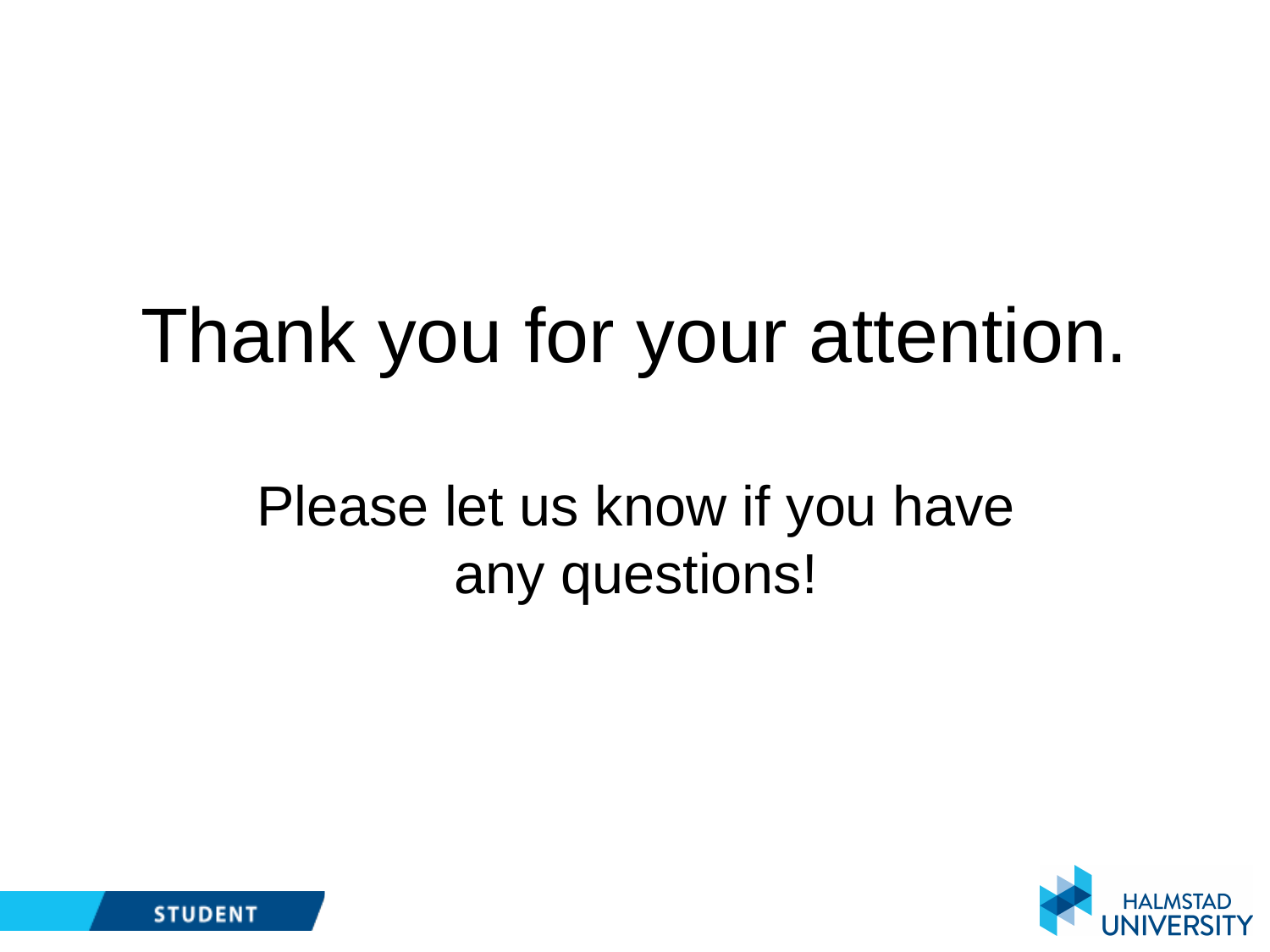

# Thank you for your attention.
Please let us know if you have any questions!